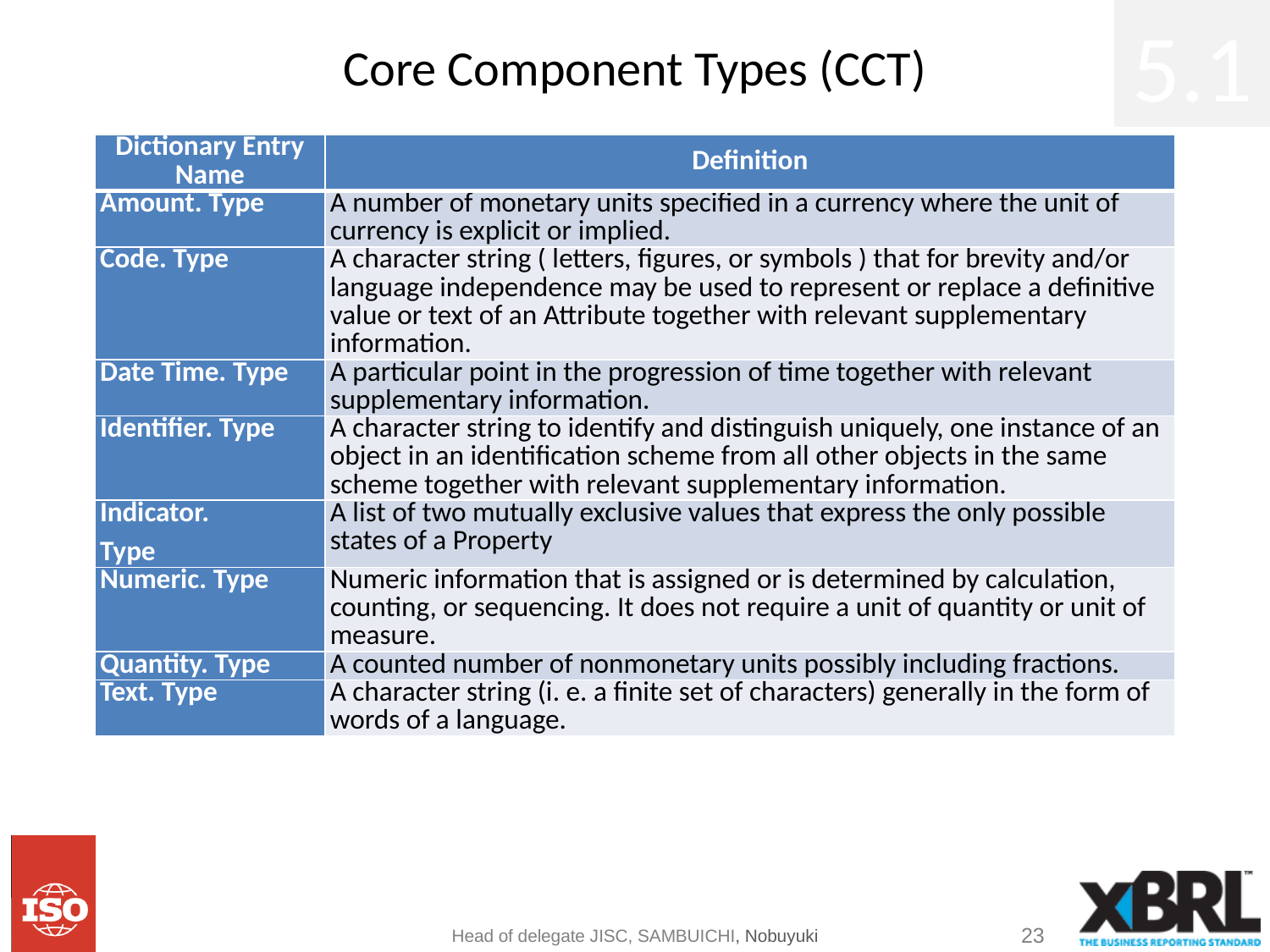

# Core Component Types (CCT)
5.1
| Dictionary Entry Name | Definition |
| --- | --- |
| Amount. Type | A number of monetary units specified in a currency where the unit of currency is explicit or implied. |
| Code. Type | A character string ( letters, figures, or symbols ) that for brevity and/or language independence may be used to represent or replace a definitive value or text of an Attribute together with relevant supplementary information. |
| Date Time. Type | A particular point in the progression of time together with relevant supplementary information. |
| Identifier. Type | A character string to identify and distinguish uniquely, one instance of an object in an identification scheme from all other objects in the same scheme together with relevant supplementary information. |
| Indicator. Type | A list of two mutually exclusive values that express the only possible states of a Property |
| Numeric. Type | Numeric information that is assigned or is determined by calculation, counting, or sequencing. It does not require a unit of quantity or unit of measure. |
| Quantity. Type | A counted number of nonmonetary units possibly including fractions. |
| Text. Type | A character string (i. e. a finite set of characters) generally in the form of words of a language. |